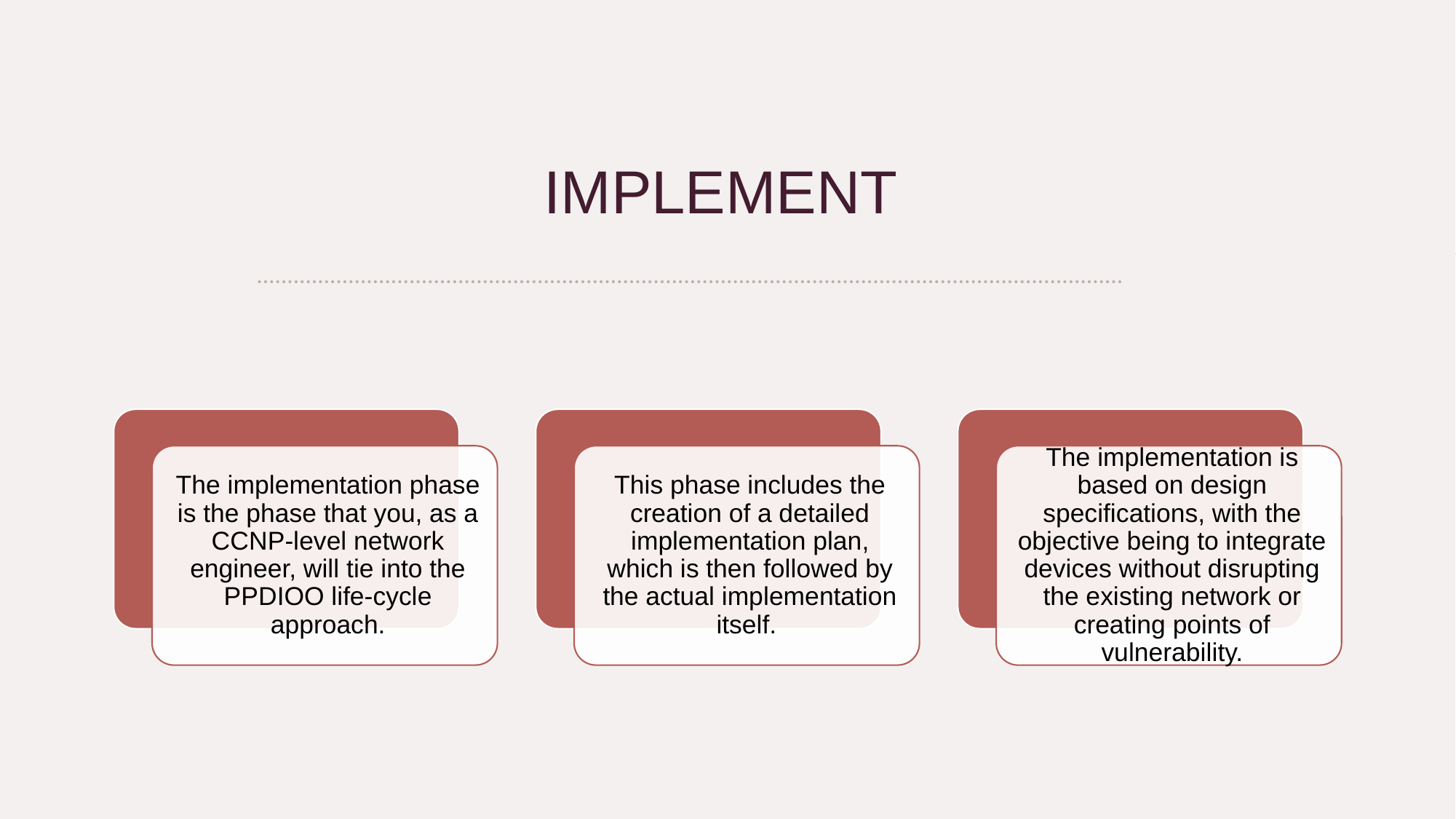

# IMPLEMENT
The implementation phase is the phase that you, as a CCNP-level network engineer, will tie into the PPDIOO life-cycle approach.
This phase includes the creation of a detailed implementation plan, which is then followed by the actual implementation itself.
The implementation is based on design specifications, with the objective being to integrate devices without disrupting the existing network or creating points of vulnerability.